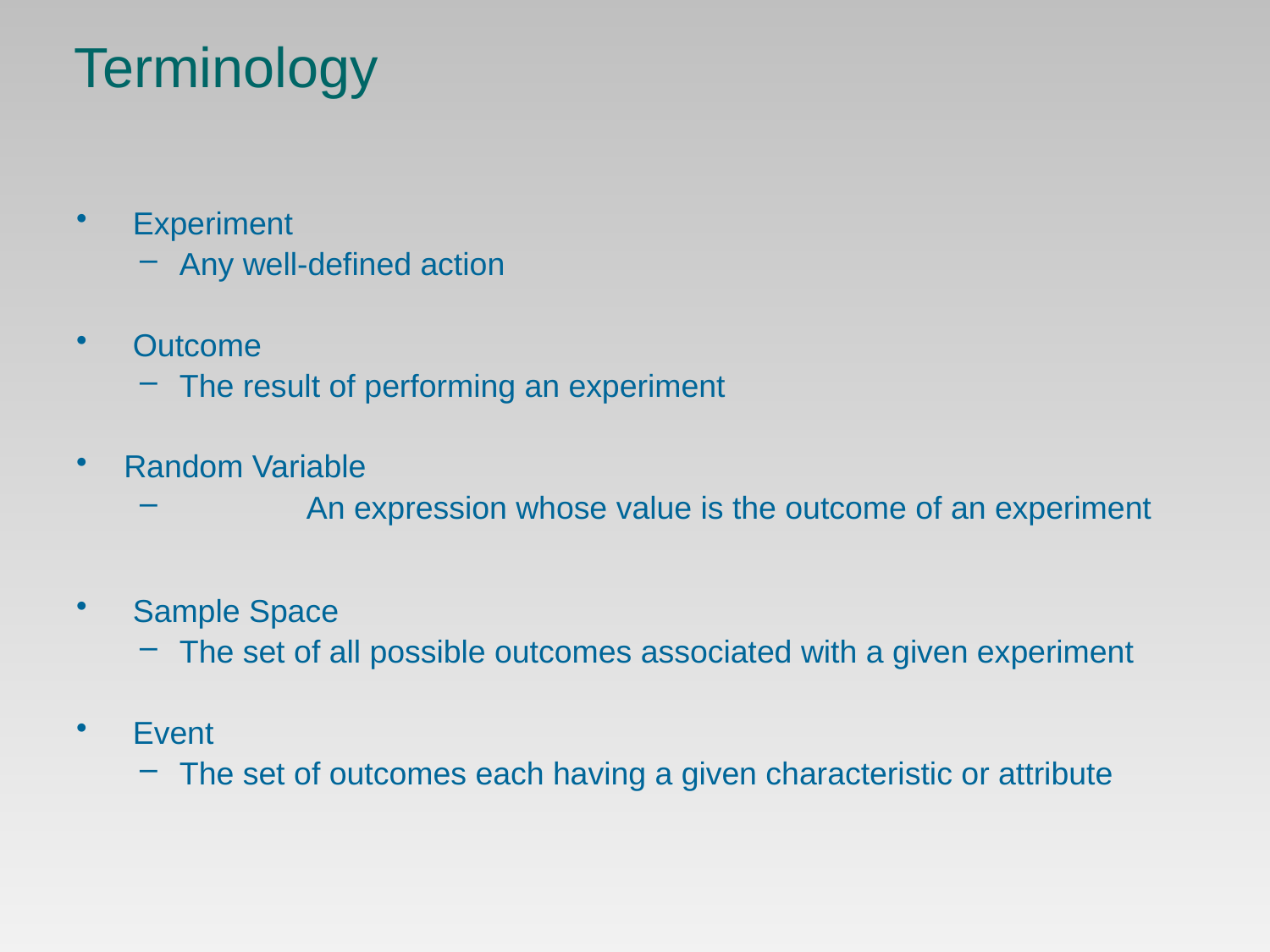

Slide 8
# Terminology
 Experiment
Any well-defined action

 Outcome
The result of performing an experiment

Random Variable
	An expression whose value is the outcome of an experiment

 Sample Space
The set of all possible outcomes associated with a given experiment

 Event
The set of outcomes each having a given characteristic or attribute